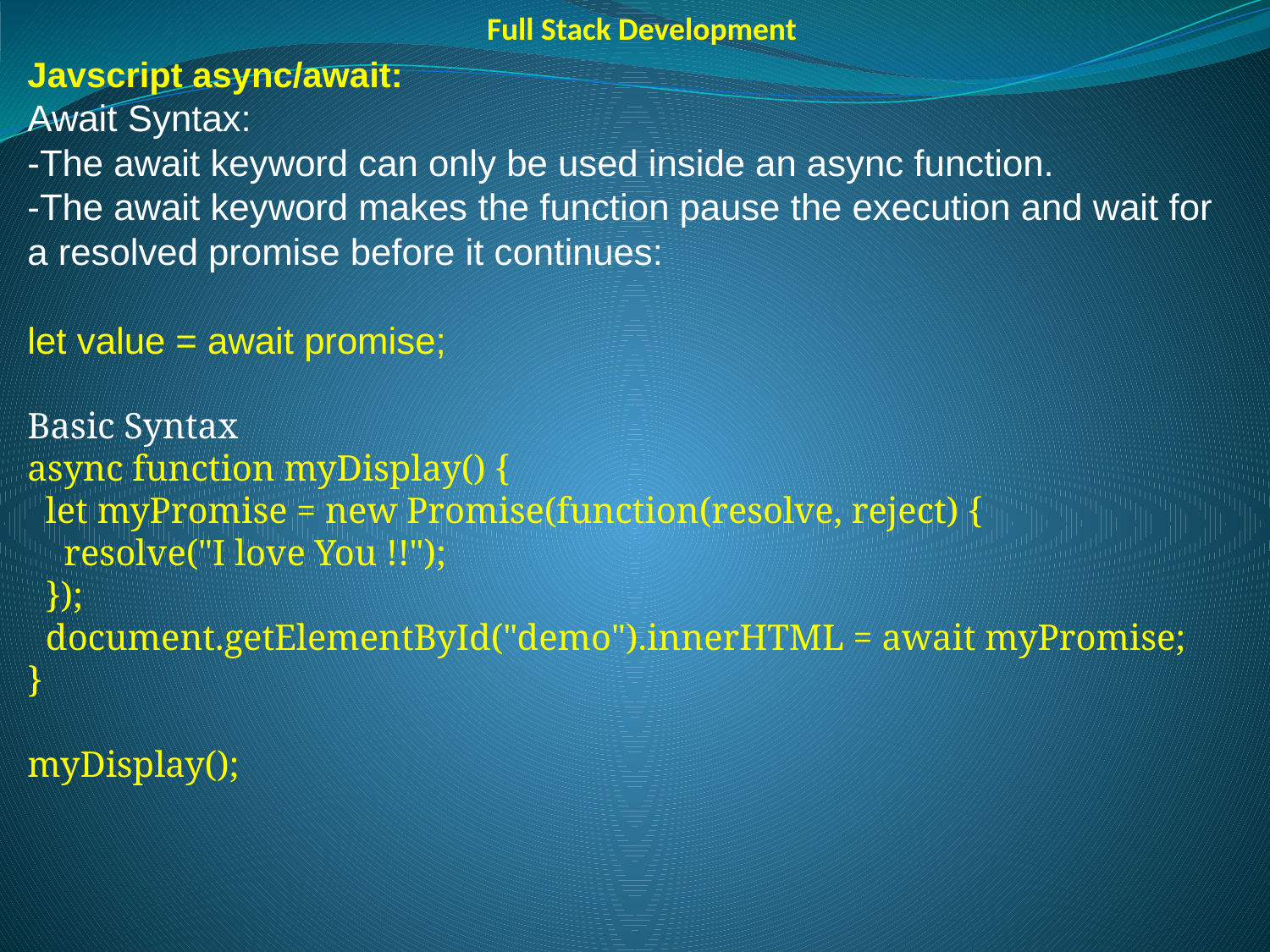

Full Stack Development

Javscript async/await:
Await Syntax:
-The await keyword can only be used inside an async function.
-The await keyword makes the function pause the execution and wait for a resolved promise before it continues:

let value = await promise;

Basic Syntax
async function myDisplay() {
  let myPromise = new Promise(function(resolve, reject) {
    resolve("I love You !!");
  });
  document.getElementById("demo").innerHTML = await myPromise;
}
myDisplay();